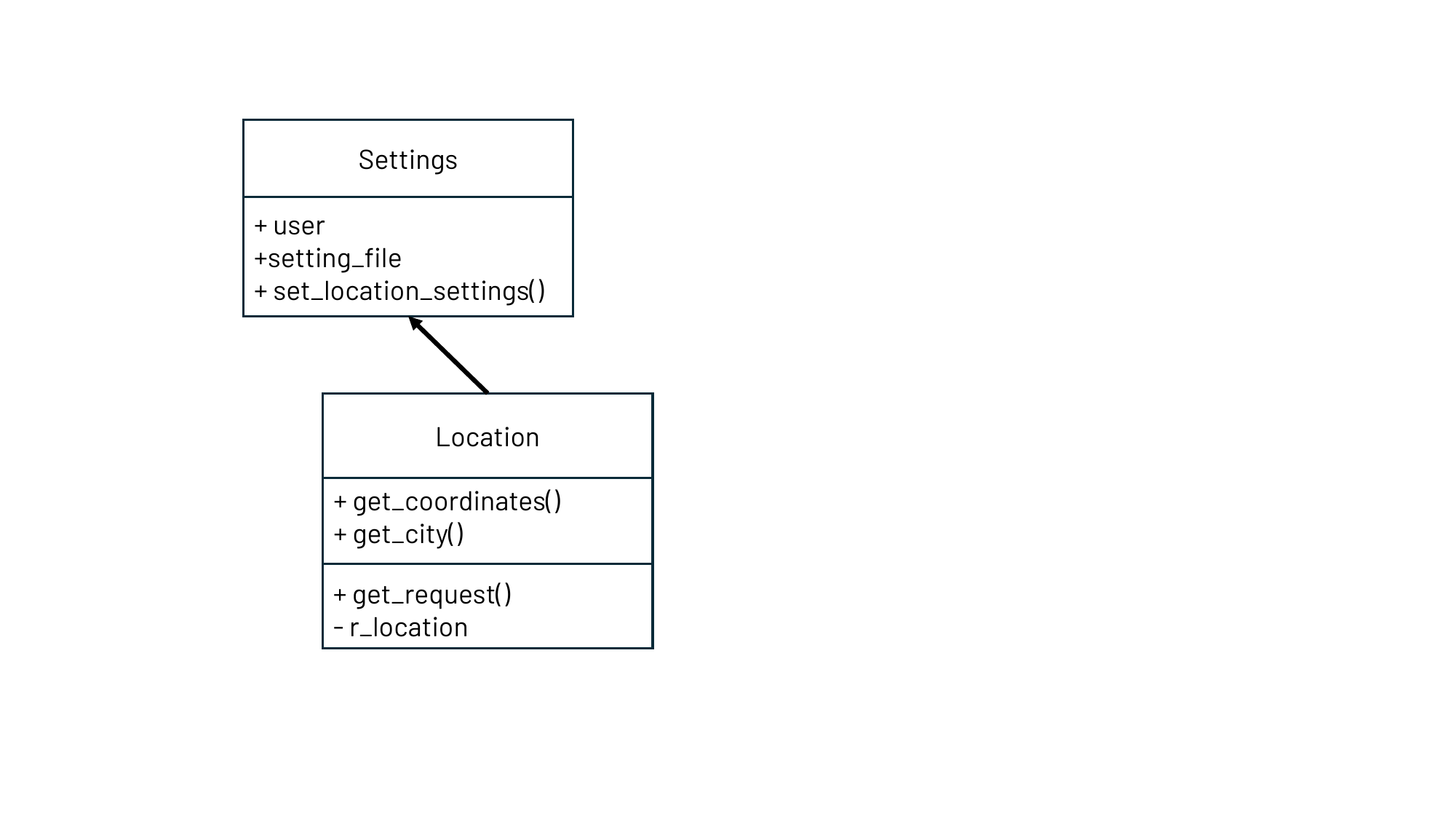

Settings

+ user
+setting_file
+ set_location_settings()
Location

+ get_coordinates()
+ get_city()

+ get_request()
- r_location